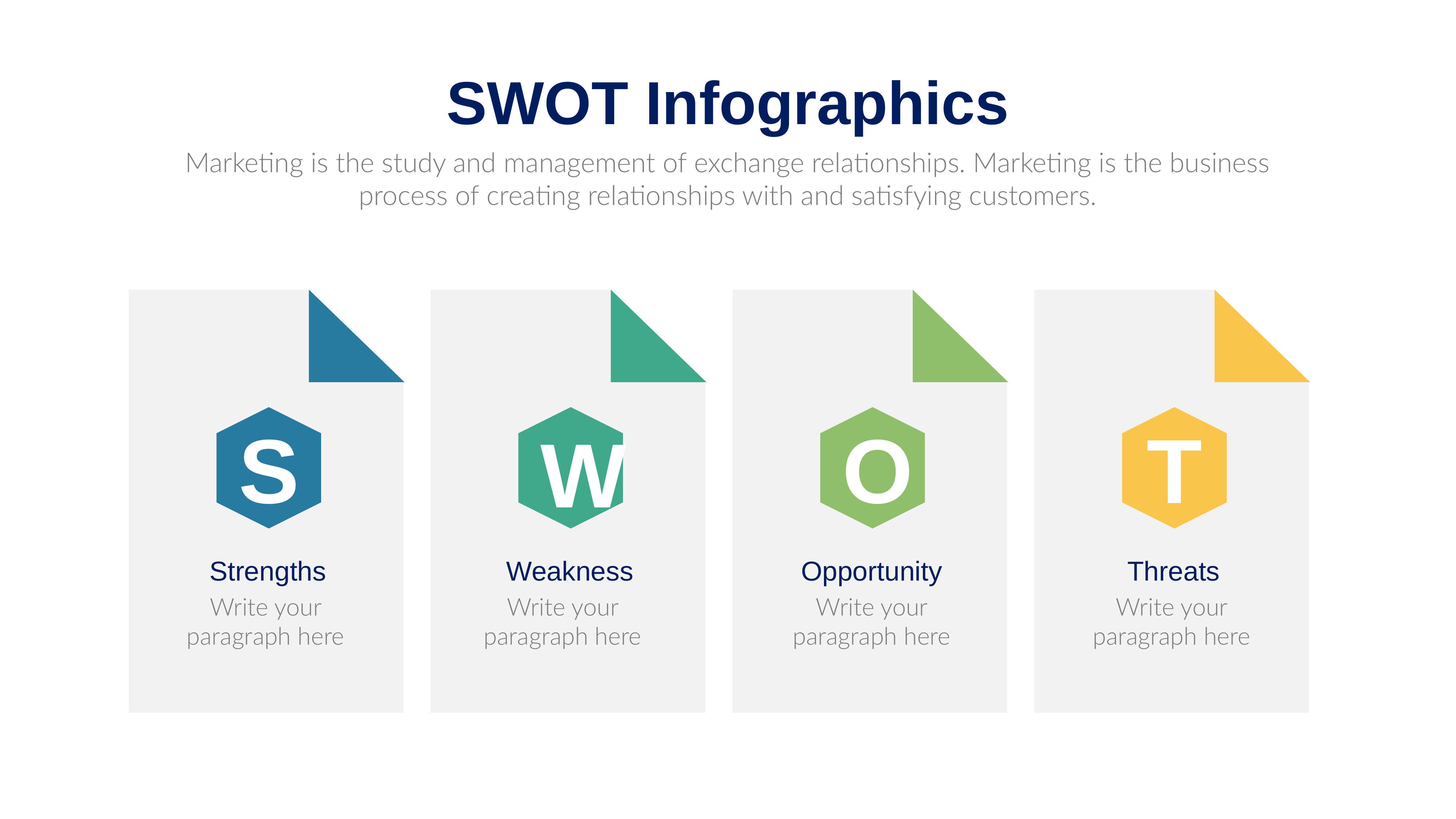

SWOT Infographics
Marketing is the study and management of exchange relationships. Marketing is the business process of creating relationships with and satisfying customers.

S
O
T
W

Strengths
Weakness
Opportunity
Threats
Write your paragraph here
Write your paragraph here
Write your paragraph here
Write your paragraph here